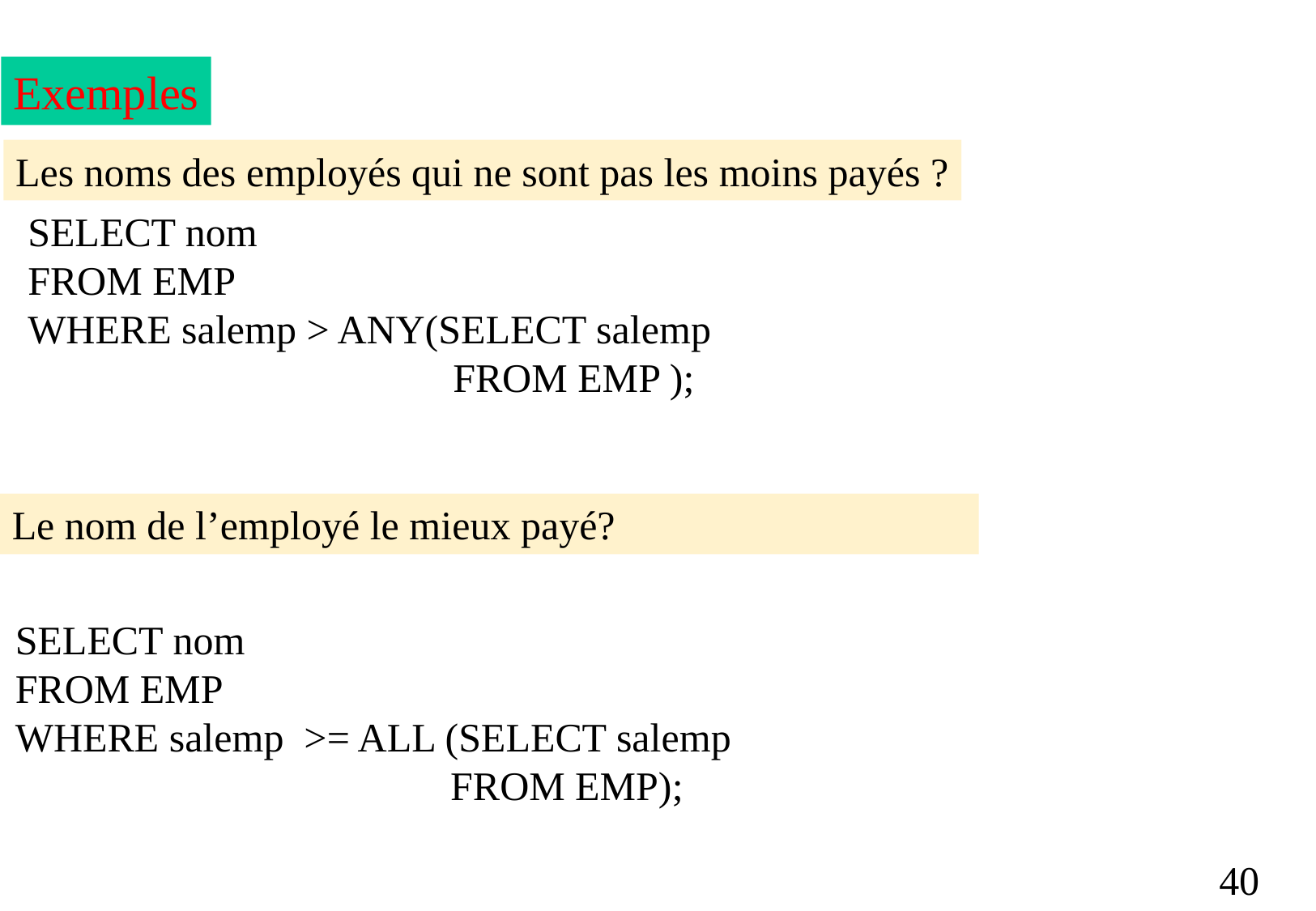

Exemples
Les noms des employés qui ne sont pas les moins payés ?
SELECT nom
FROM EMP
WHERE salemp > ANY(SELECT salemp
		                  FROM EMP );
Le nom de l’employé le mieux payé?
SELECT nom
FROM EMP
WHERE salemp  >= ALL (SELECT salemp
		                   FROM EMP);
40